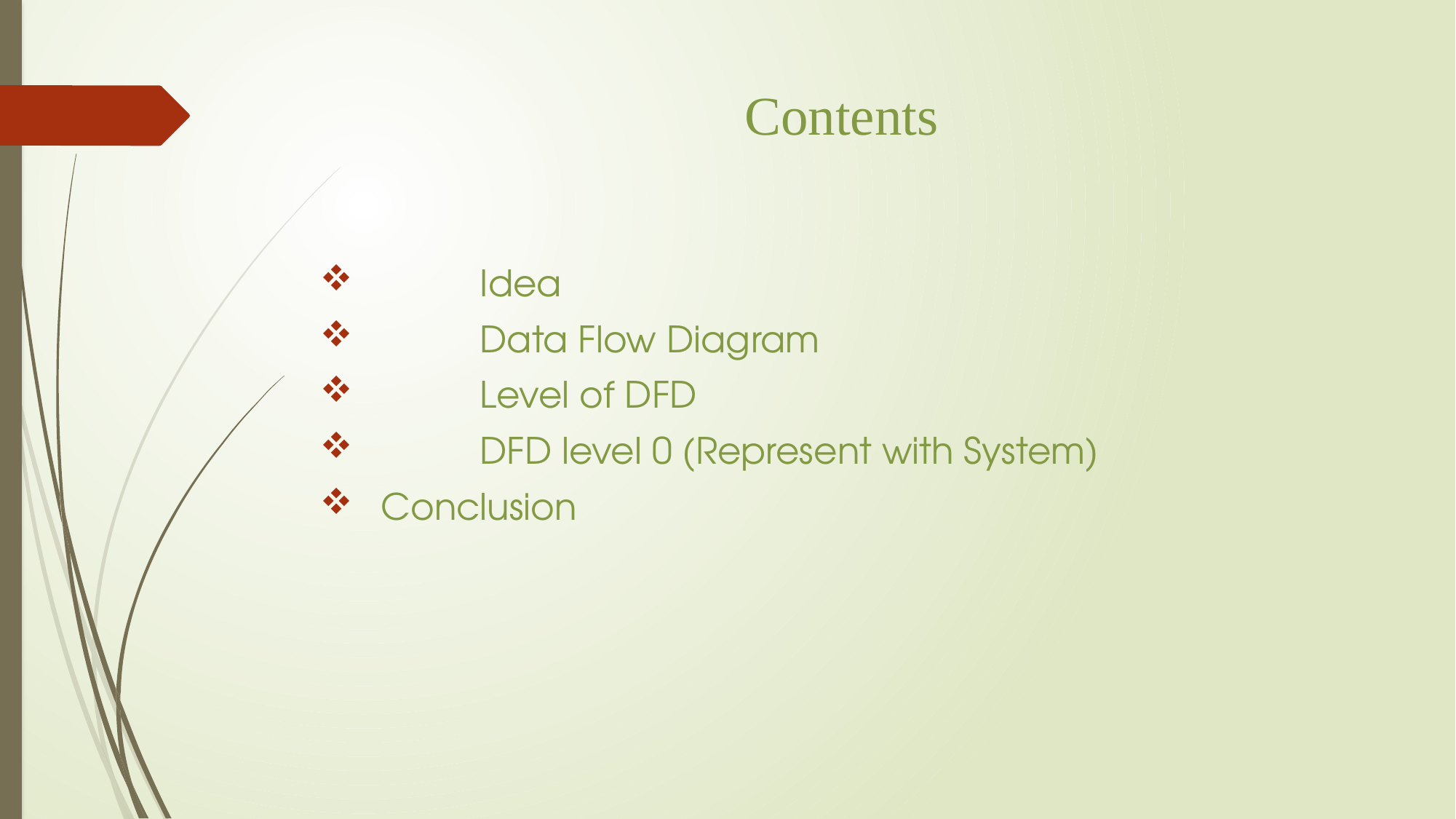

# Contents
 	 Idea
	 Data Flow Diagram
	 Level of DFD
	 DFD level 0 (Represent with System)
  Conclusion